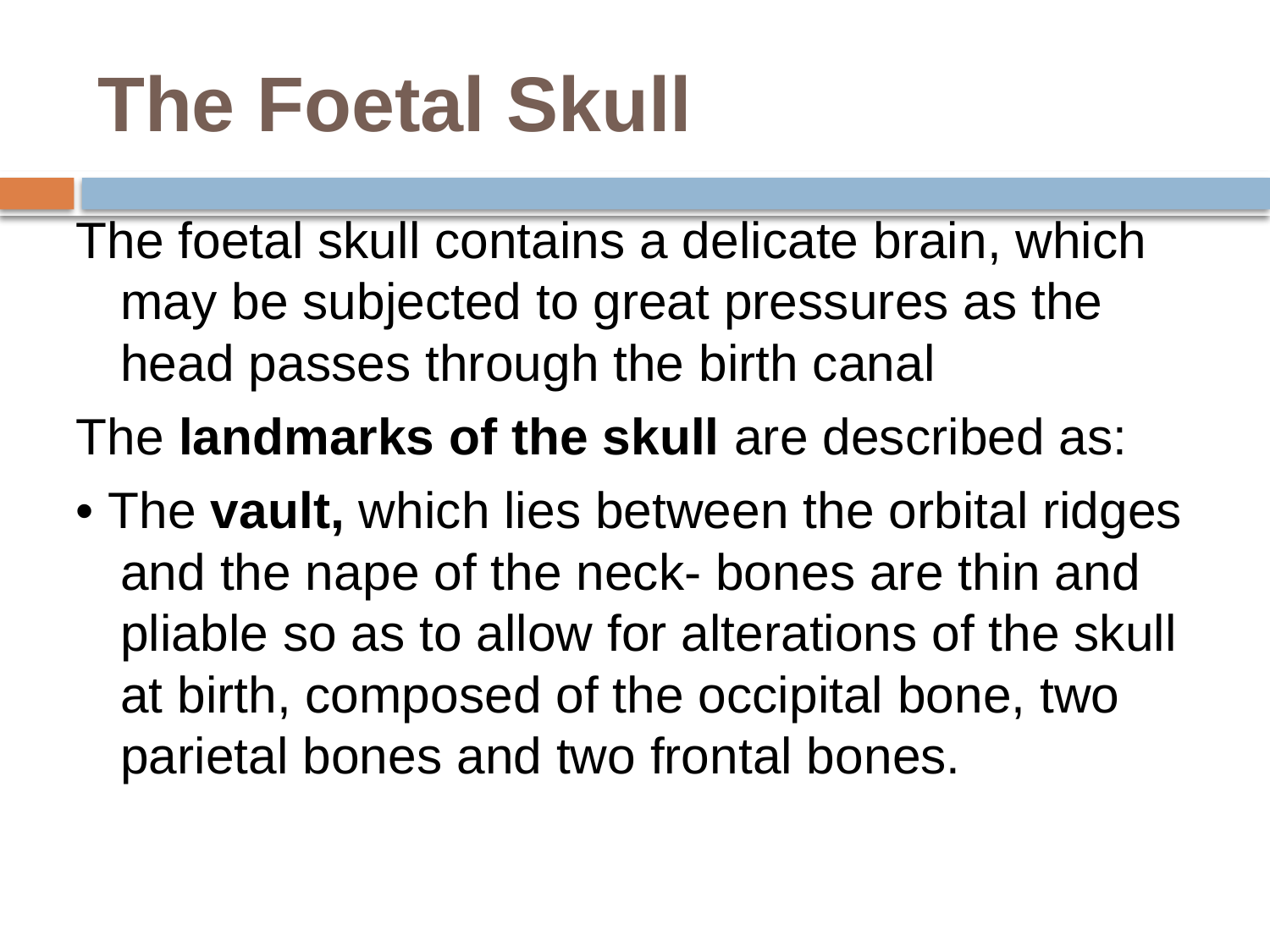

# The Foetal Skull
The foetal skull contains a delicate brain, which may be subjected to great pressures as the head passes through the birth canal
The landmarks of the skull are described as:
• The vault, which lies between the orbital ridges and the nape of the neck- bones are thin and pliable so as to allow for alterations of the skull at birth, composed of the occipital bone, two parietal bones and two frontal bones.